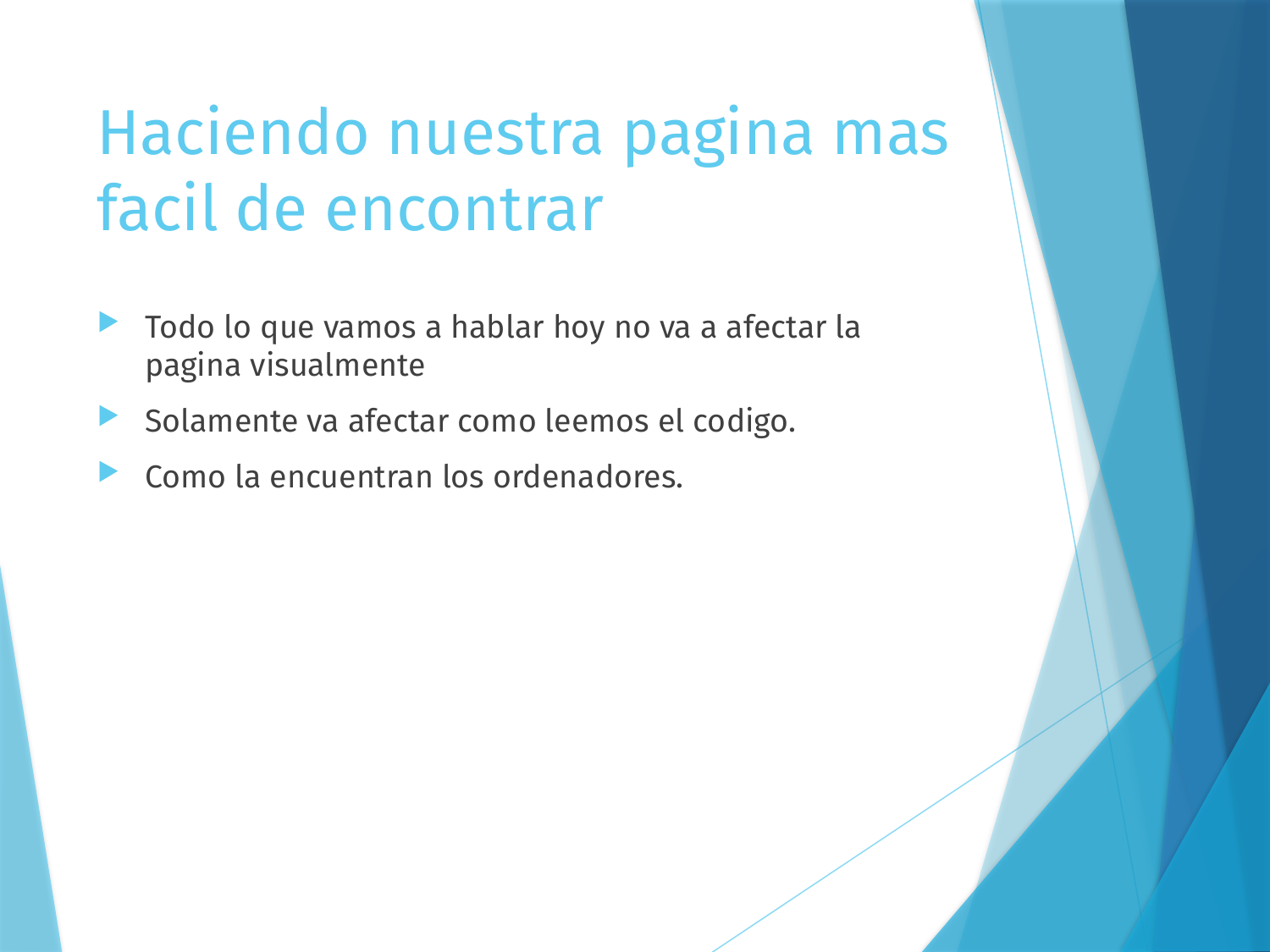

# Haciendo nuestra pagina mas facil de encontrar
Todo lo que vamos a hablar hoy no va a afectar la pagina visualmente
Solamente va afectar como leemos el codigo.
Como la encuentran los ordenadores.